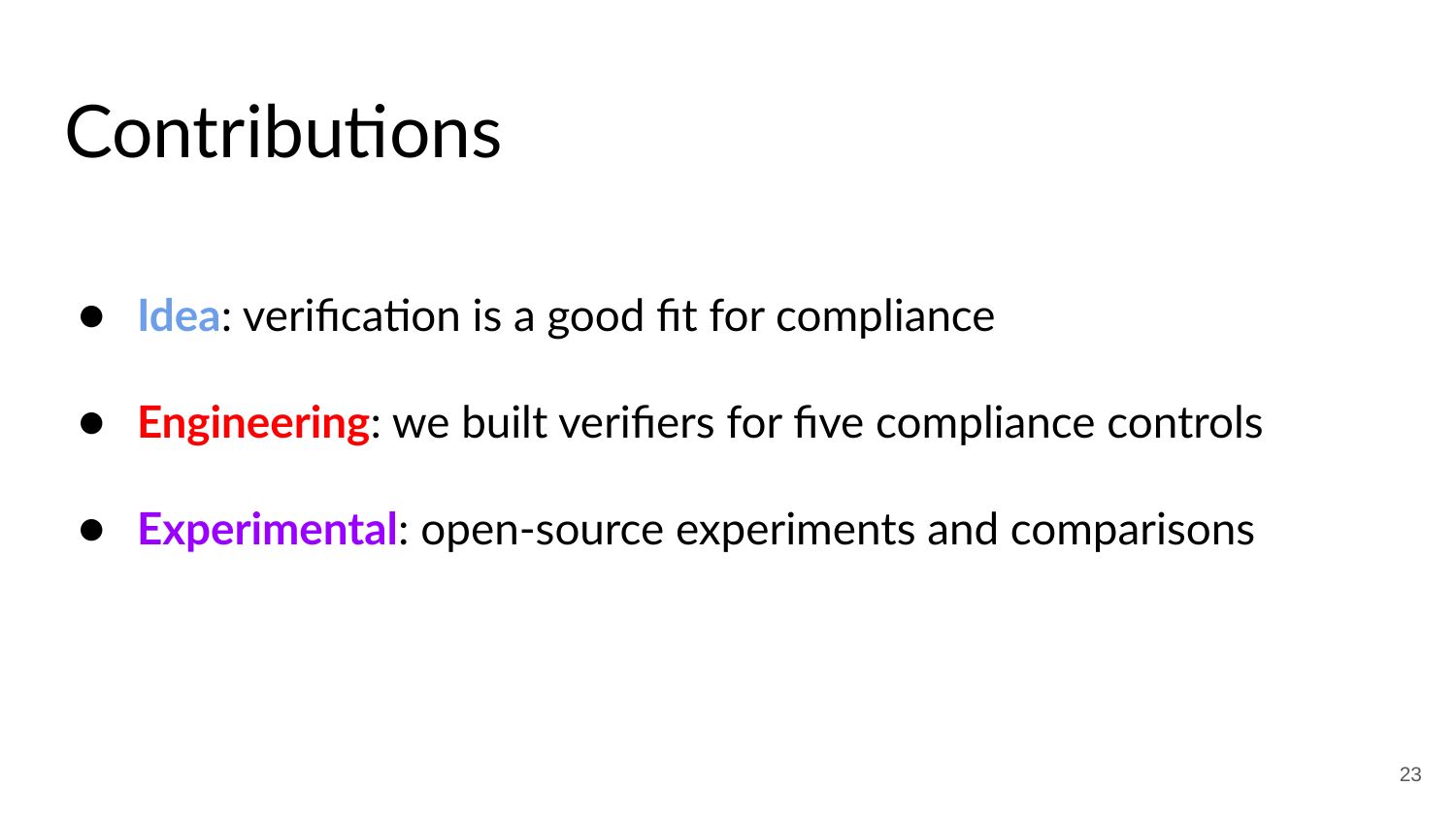

# Contributions
Idea: verification is a good fit for compliance
Engineering: we built verifiers for five compliance controls
Experimental: open-source experiments and comparisons

23